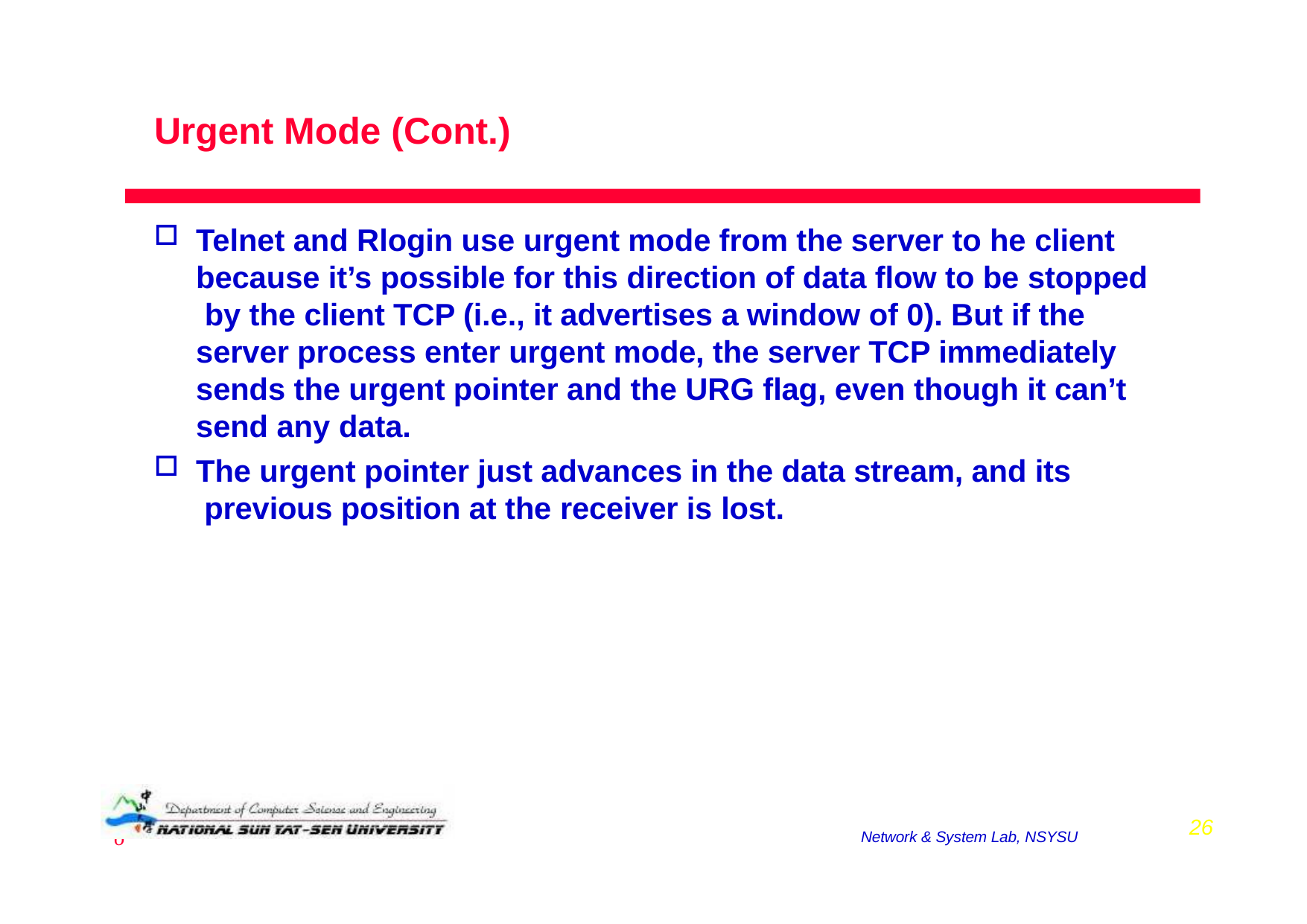

# Urgent Mode (Cont.)

Telnet and Rlogin use urgent mode from the server to he client  because it’s possible for this direction of data flow to be stopped  by the client TCP (i.e., it advertises a window of 0). But if the  server process enter urgent mode, the server TCP immediately  sends the urgent pointer and the URG flag, even though it can’t  send any data.
The urgent pointer just advances in the data stream, and its  previous position at the receiver is lost.

2008/12/16
26
Network & System Lab, NSYSU